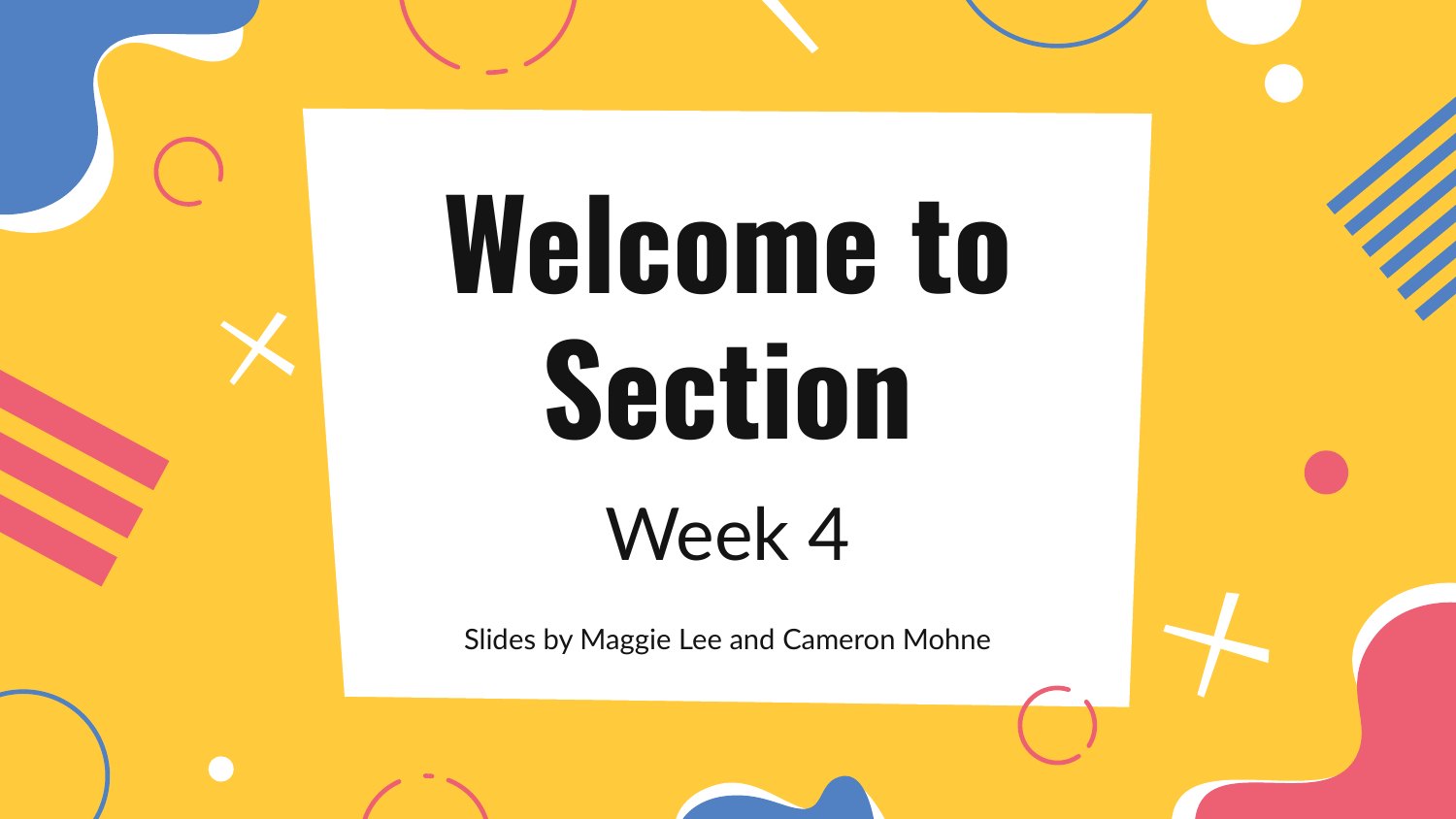

# Welcome to Section
Week 4
Slides by Maggie Lee and Cameron Mohne